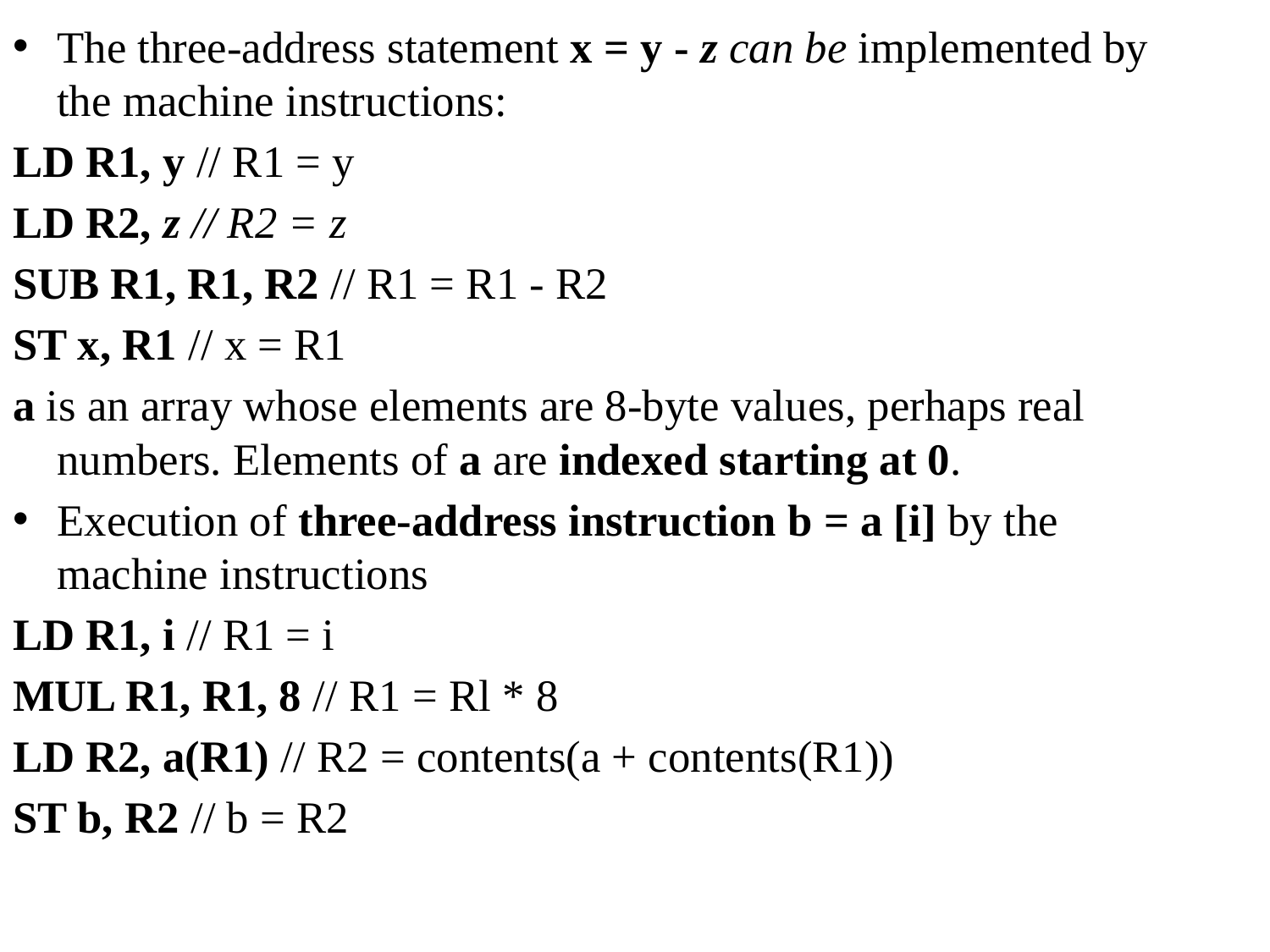

The three-address statement x = y - z can be implemented by the machine instructions:
LD R1, y // R1 = y
LD R2, z // R2 = z
SUB R1, R1, R2 // R1 = R1 - R2
ST x, R1 // x = R1
a is an array whose elements are 8-byte values, perhaps real numbers. Elements of a are indexed starting at 0.
Execution of three-address instruction b = a [i] by the machine instructions
LD R1, i // R1 = i
MUL R1, R1, 8 // R1 = Rl * 8
LD R2, a(R1) // R2 = contents(a + contents(R1))
ST b, R2 // b = R2